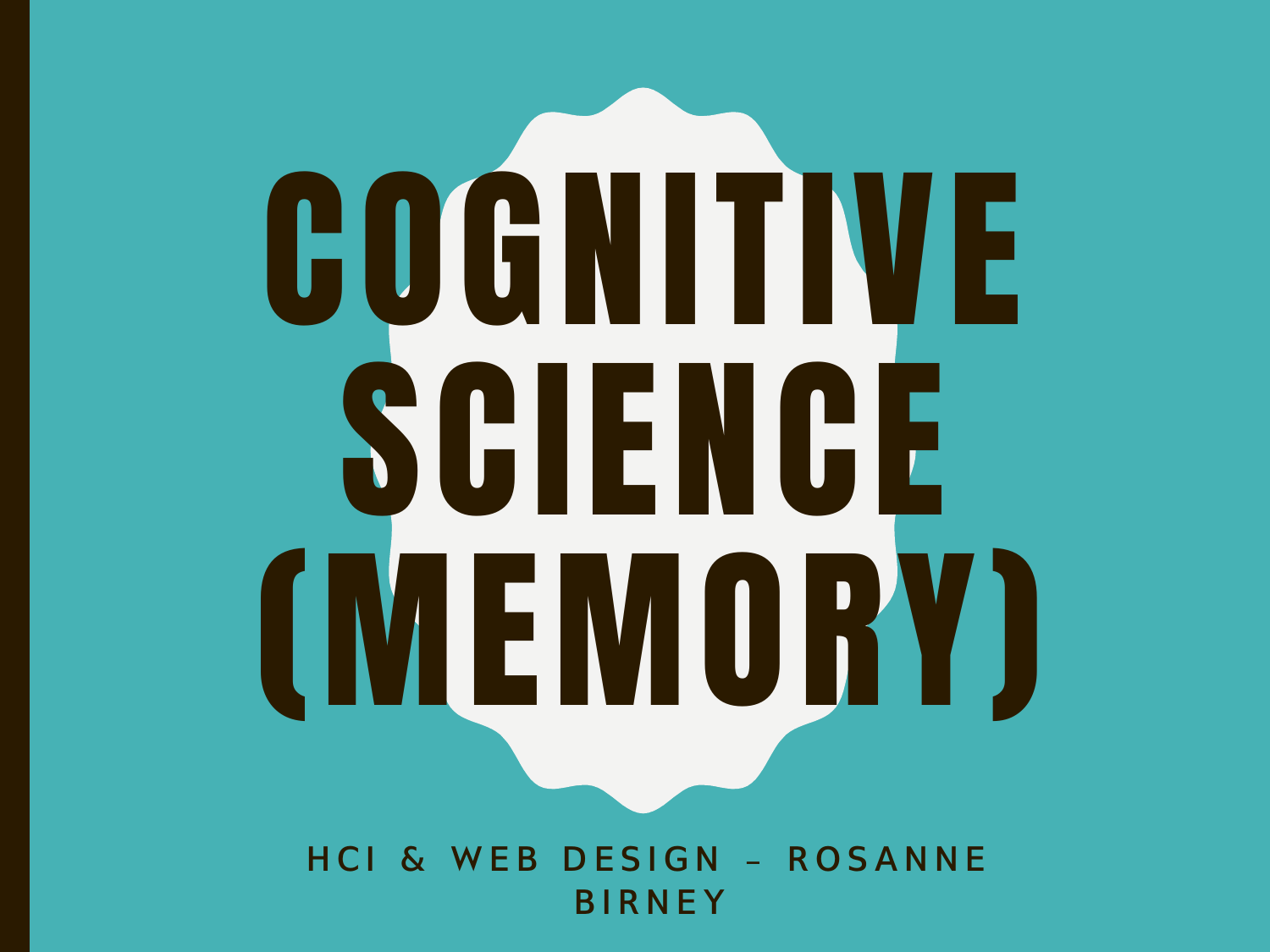

# Cognitive Science (Memory)

HCI & Web Design – Rosanne Birney